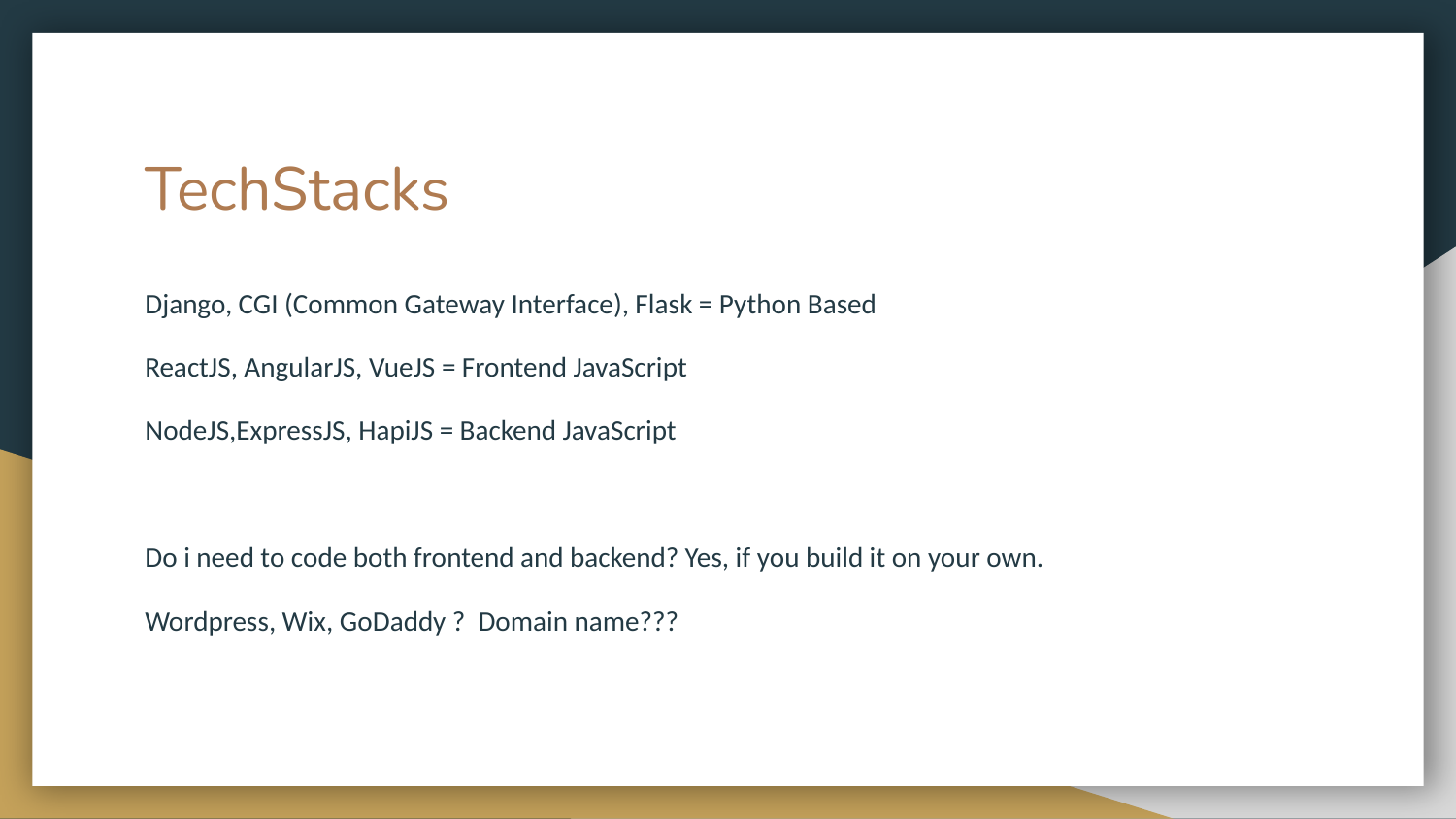

# TechStacks
Django, CGI (Common Gateway Interface), Flask = Python Based
ReactJS, AngularJS, VueJS = Frontend JavaScript
NodeJS,ExpressJS, HapiJS = Backend JavaScript

Do i need to code both frontend and backend? Yes, if you build it on your own.
Wordpress, Wix, GoDaddy ?  Domain name???